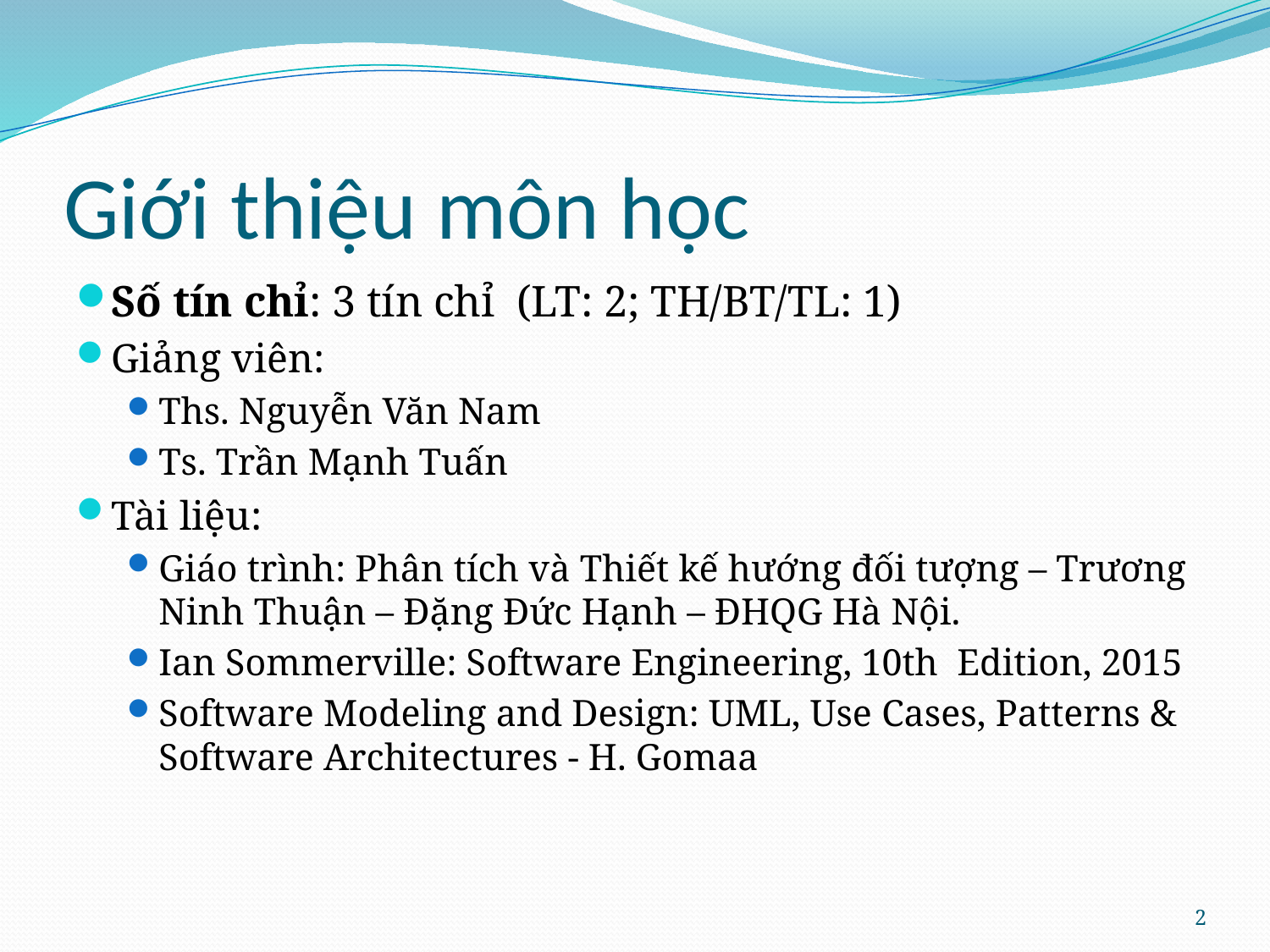

# Giới thiệu môn học
Số tín chỉ: 3 tín chỉ  (LT: 2; TH/BT/TL: 1)
Giảng viên:
Ths. Nguyễn Văn Nam
Ts. Trần Mạnh Tuấn
Tài liệu:
Giáo trình: Phân tích và Thiết kế hướng đối tượng – Trương Ninh Thuận – Đặng Đức Hạnh – ĐHQG Hà Nội.
Ian Sommerville: Software Engineering, 10th  Edition, 2015
Software Modeling and Design: UML, Use Cases, Patterns & Software Architectures - H. Gomaa

2